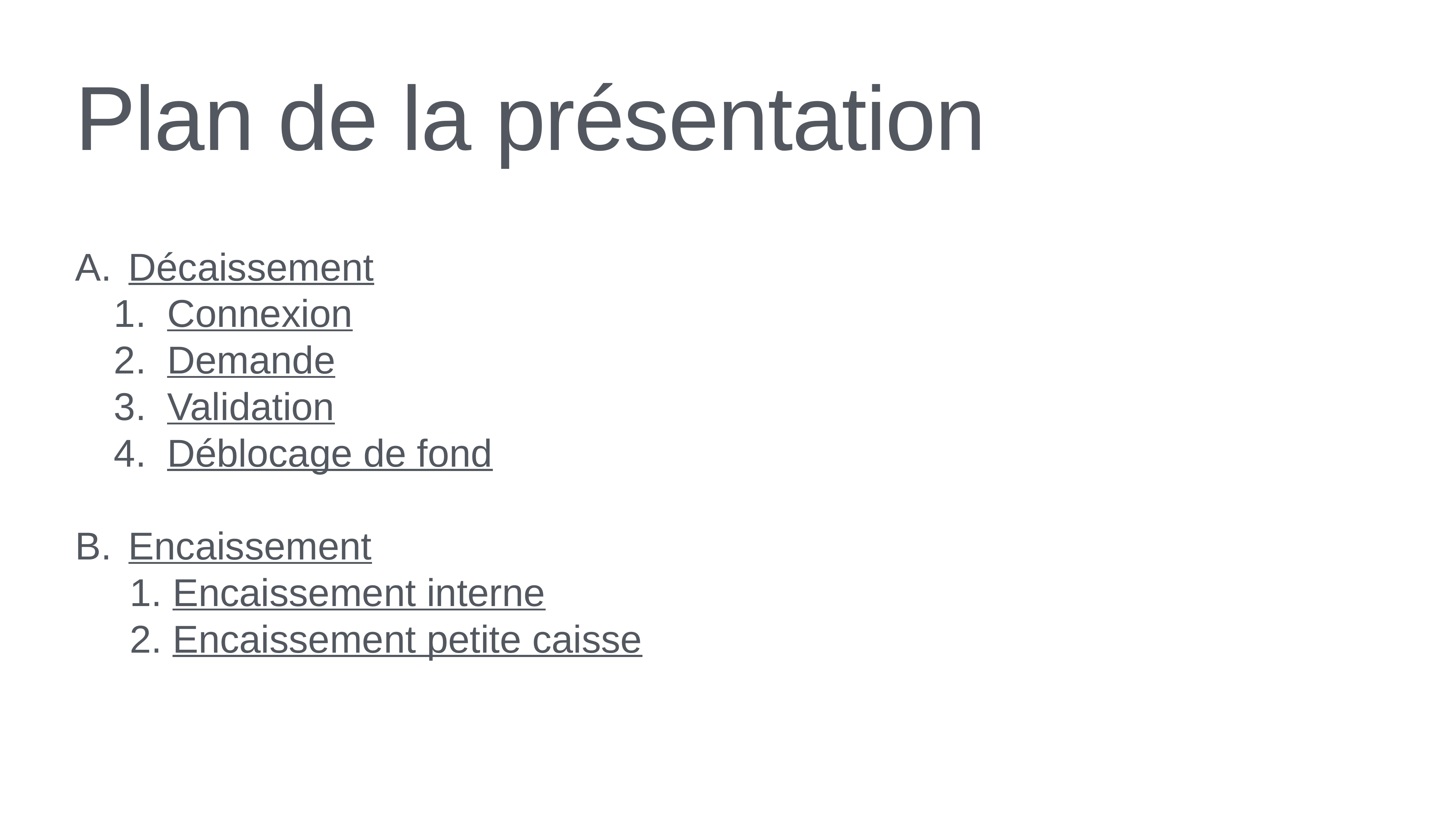

# Plan de la présentation
Décaissement
Connexion
Demande
Validation
Déblocage de fond

Encaissement
	1. Encaissement interne
	2. Encaissement petite caisse